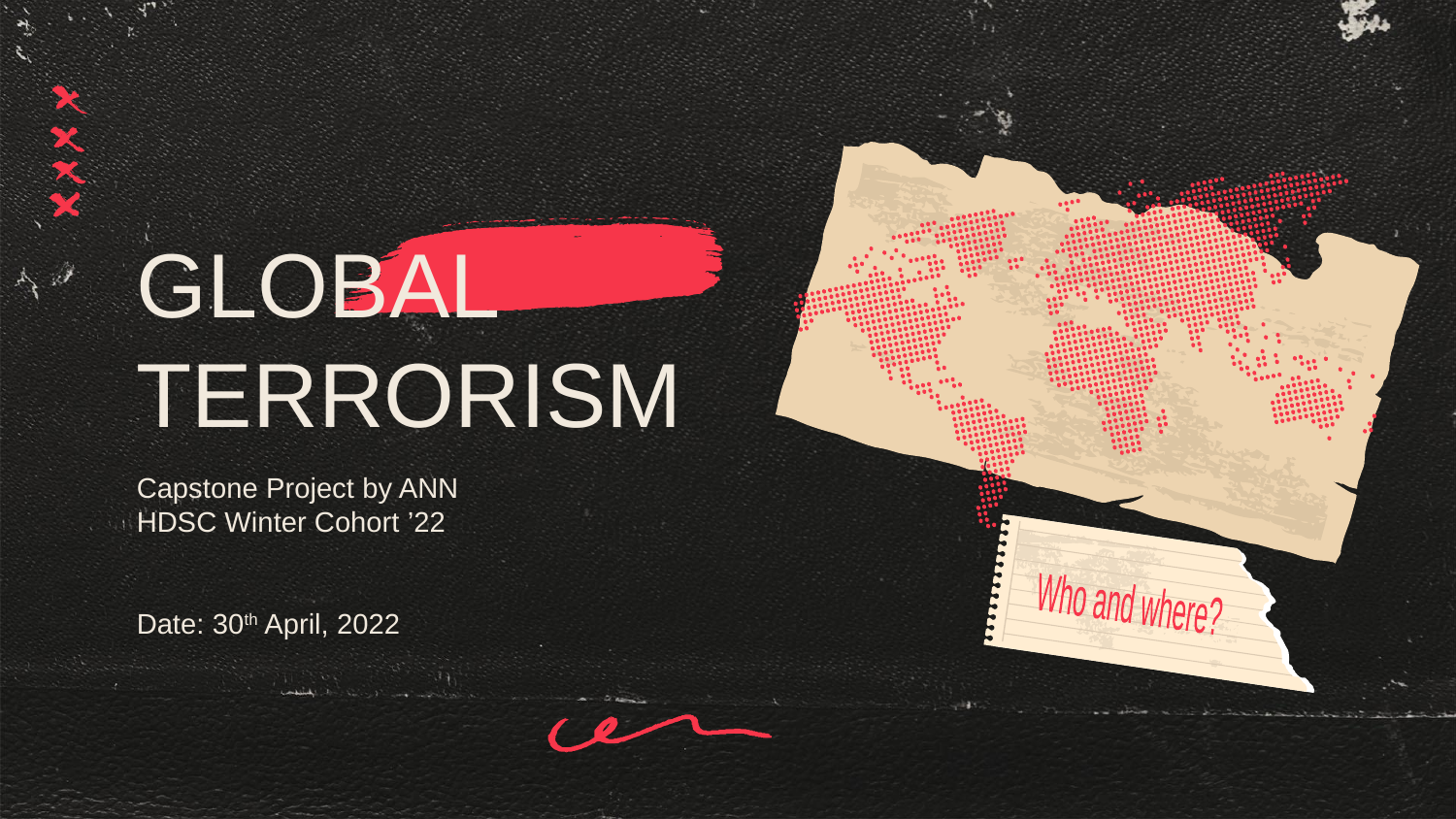

# GLOBAL TERRORISM
Capstone Project by ANN
HDSC Winter Cohort ’22

Date: 30th April, 2022

Who and where?